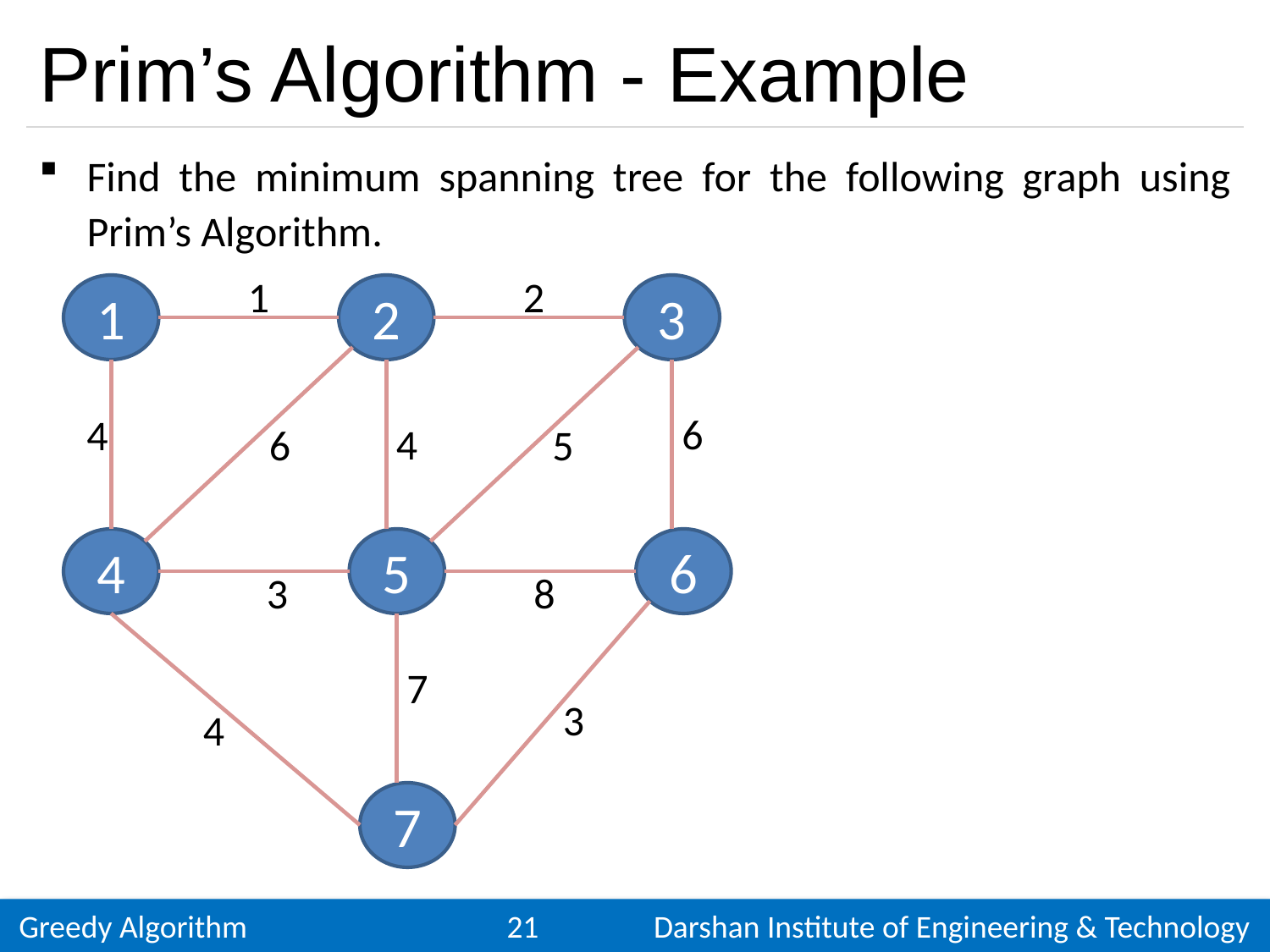

# Prim’s Algorithm - Example
Find the minimum spanning tree for the following graph using Prim’s Algorithm.

2
1
1
2
3
6
4
4
6
5
4
5
6
3
8
7
3
4
7